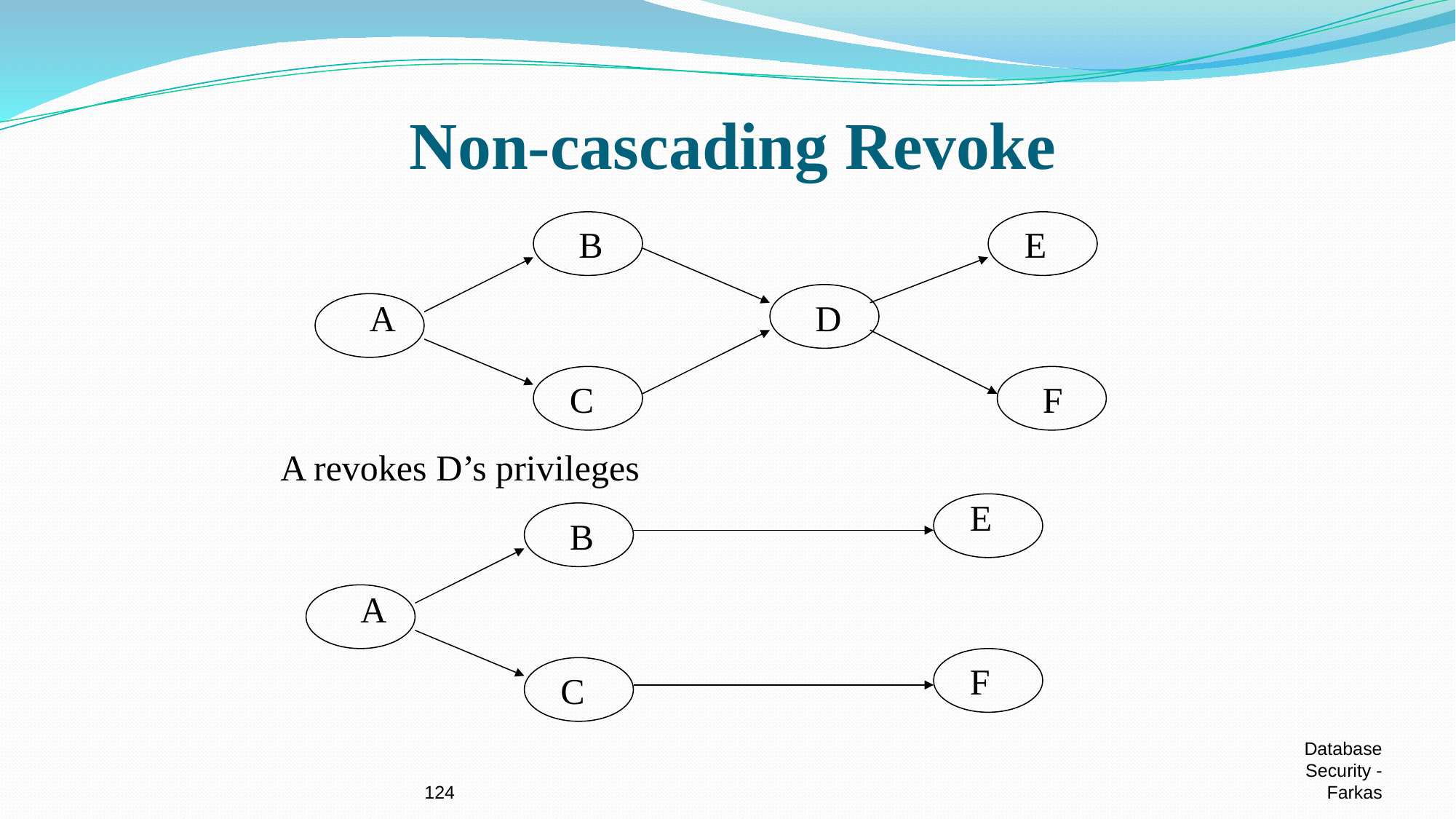

Non-cascading Revoke

B
E

A
D

C
F

A revokes D’s privileges

E

B
A

F

C
124
Database Security - Farkas